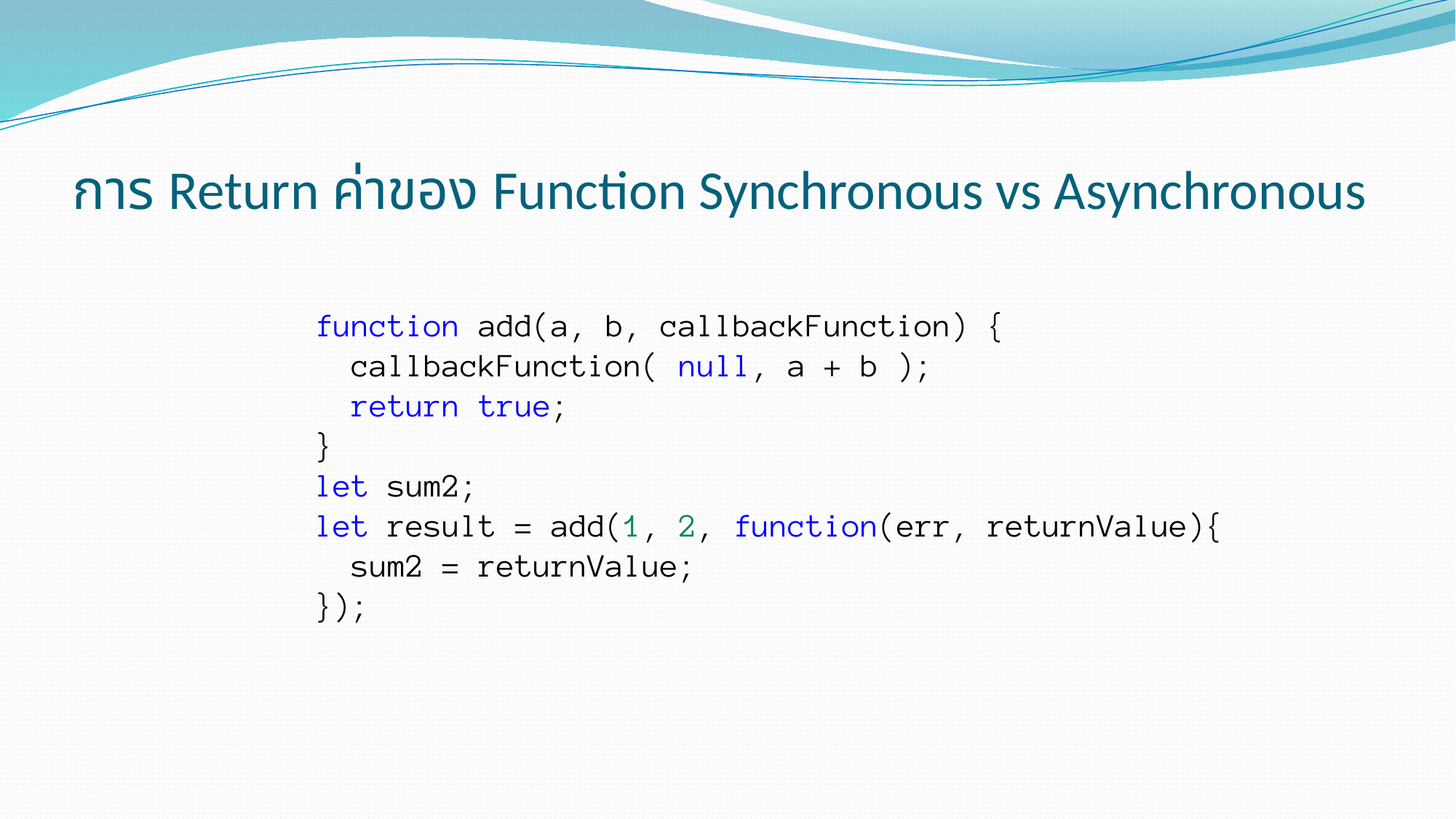

# การ Return ค่าของ Function Synchronous vs Asynchronous

function add(a, b, callbackFunction) {
  callbackFunction( null, a + b );
  return true;
}
let sum2;
let result = add(1, 2, function(err, returnValue){
  sum2 = returnValue;
});